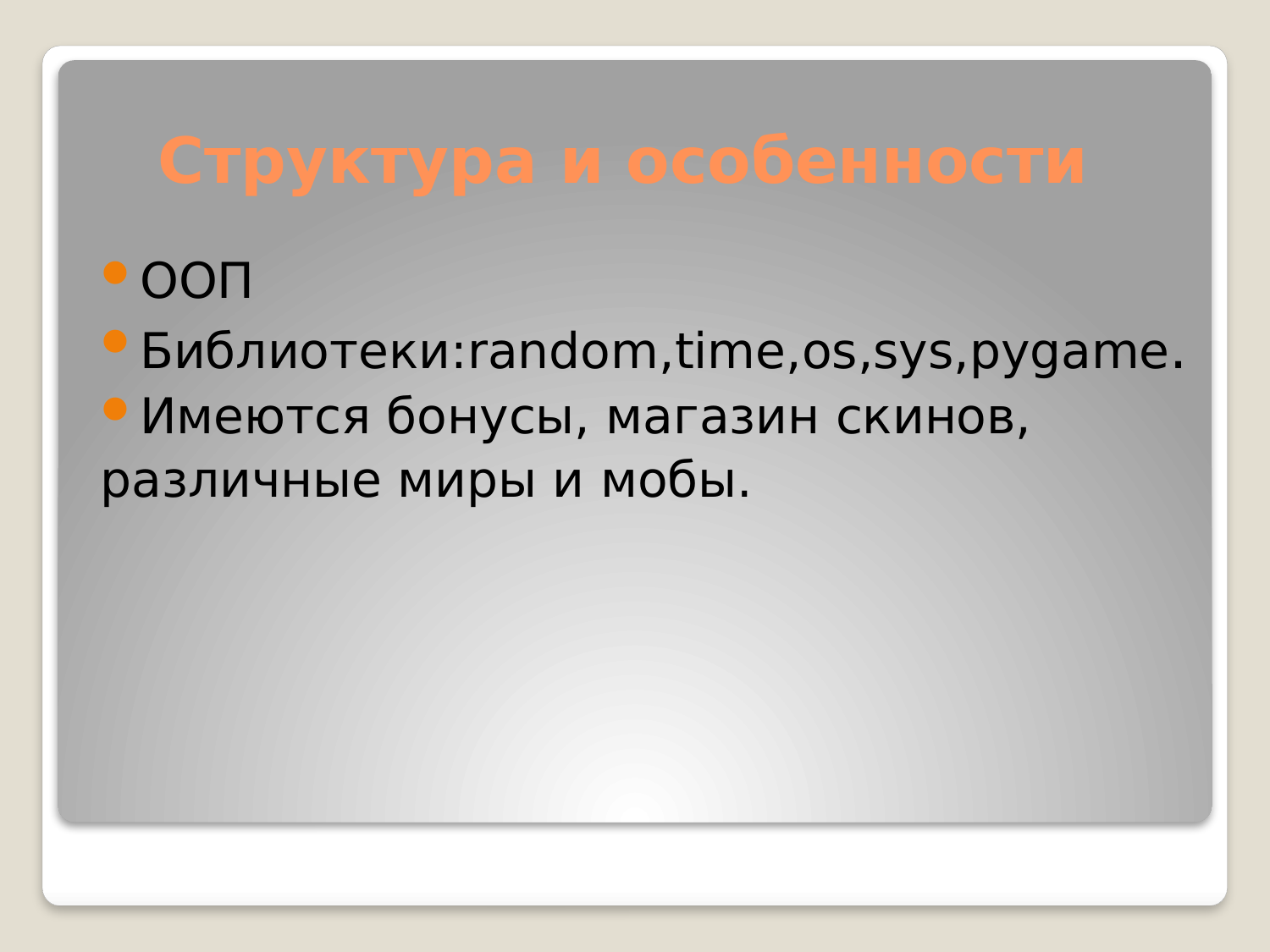

# Структура и особенности
ООП
Библиотеки:random,time,os,sys,pygame.
Имеются бонусы, магазин скинов,
различные миры и мобы.